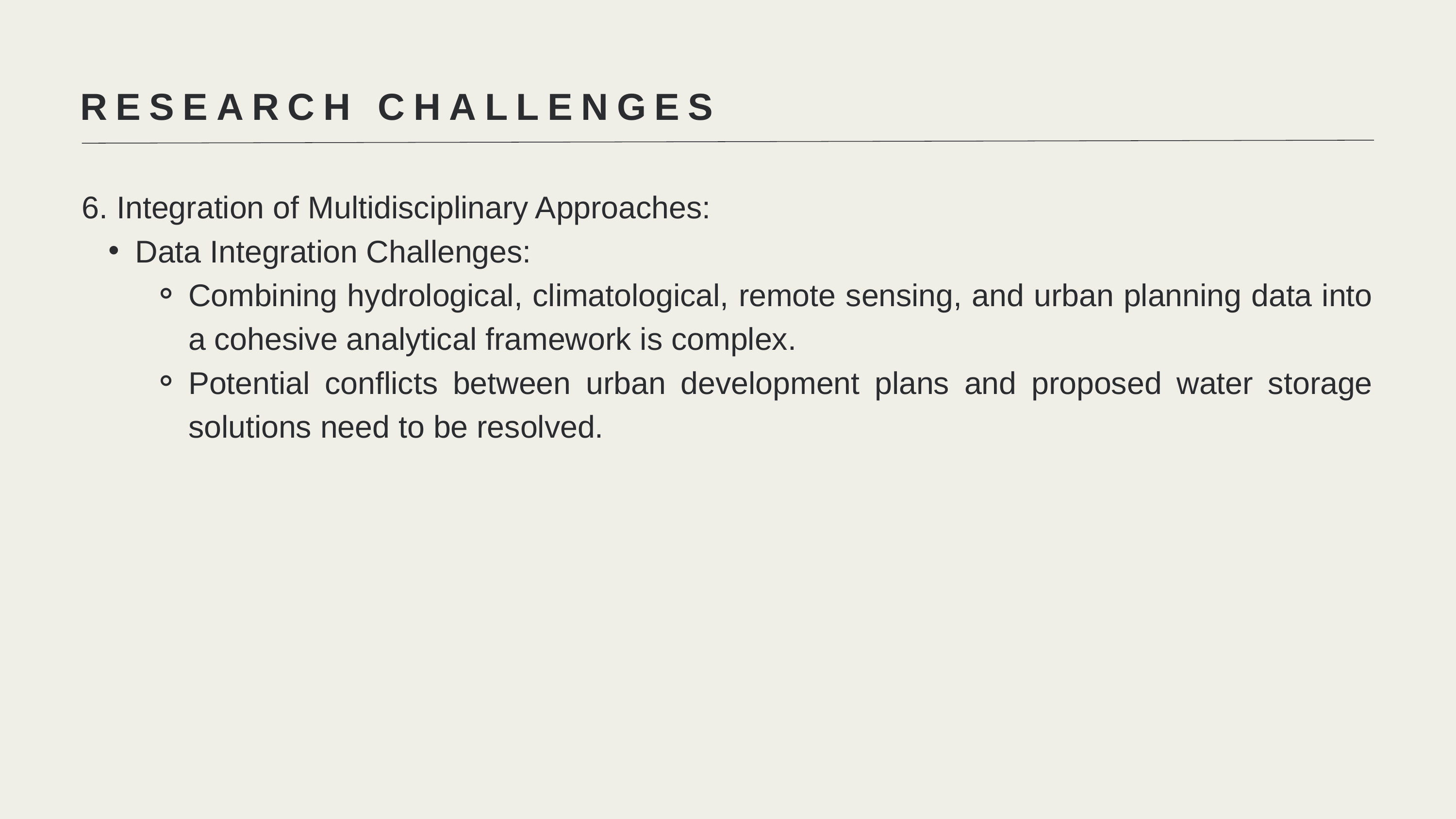

RESEARCH CHALLENGES

6. Integration of Multidisciplinary Approaches:
Data Integration Challenges:
Combining hydrological, climatological, remote sensing, and urban planning data into a cohesive analytical framework is complex.
Potential conflicts between urban development plans and proposed water storage solutions need to be resolved.